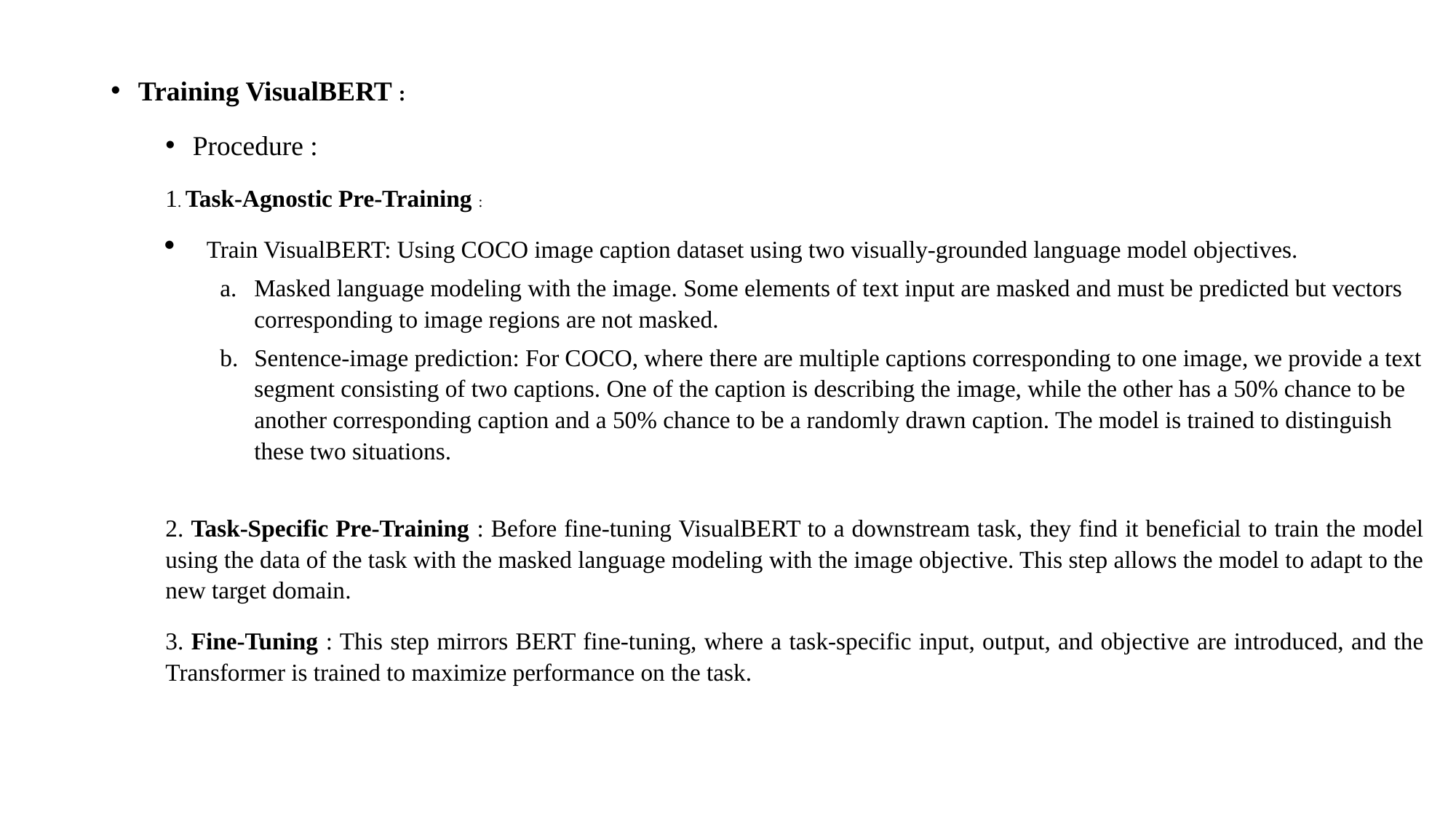

Training VisualBERT :
Procedure :
1. Task-Agnostic Pre-Training :
Train VisualBERT: Using COCO image caption dataset using two visually-grounded language model objectives.
Masked language modeling with the image. Some elements of text input are masked and must be predicted but vectors corresponding to image regions are not masked.
Sentence-image prediction: For COCO, where there are multiple captions corresponding to one image, we provide a text segment consisting of two captions. One of the caption is describing the image, while the other has a 50% chance to be another corresponding caption and a 50% chance to be a randomly drawn caption. The model is trained to distinguish these two situations.

2. Task-Specific Pre-Training : Before fine-tuning VisualBERT to a downstream task, they find it beneficial to train the model using the data of the task with the masked language modeling with the image objective. This step allows the model to adapt to the new target domain.
3. Fine-Tuning : This step mirrors BERT fine-tuning, where a task-specific input, output, and objective are introduced, and the Transformer is trained to maximize performance on the task.